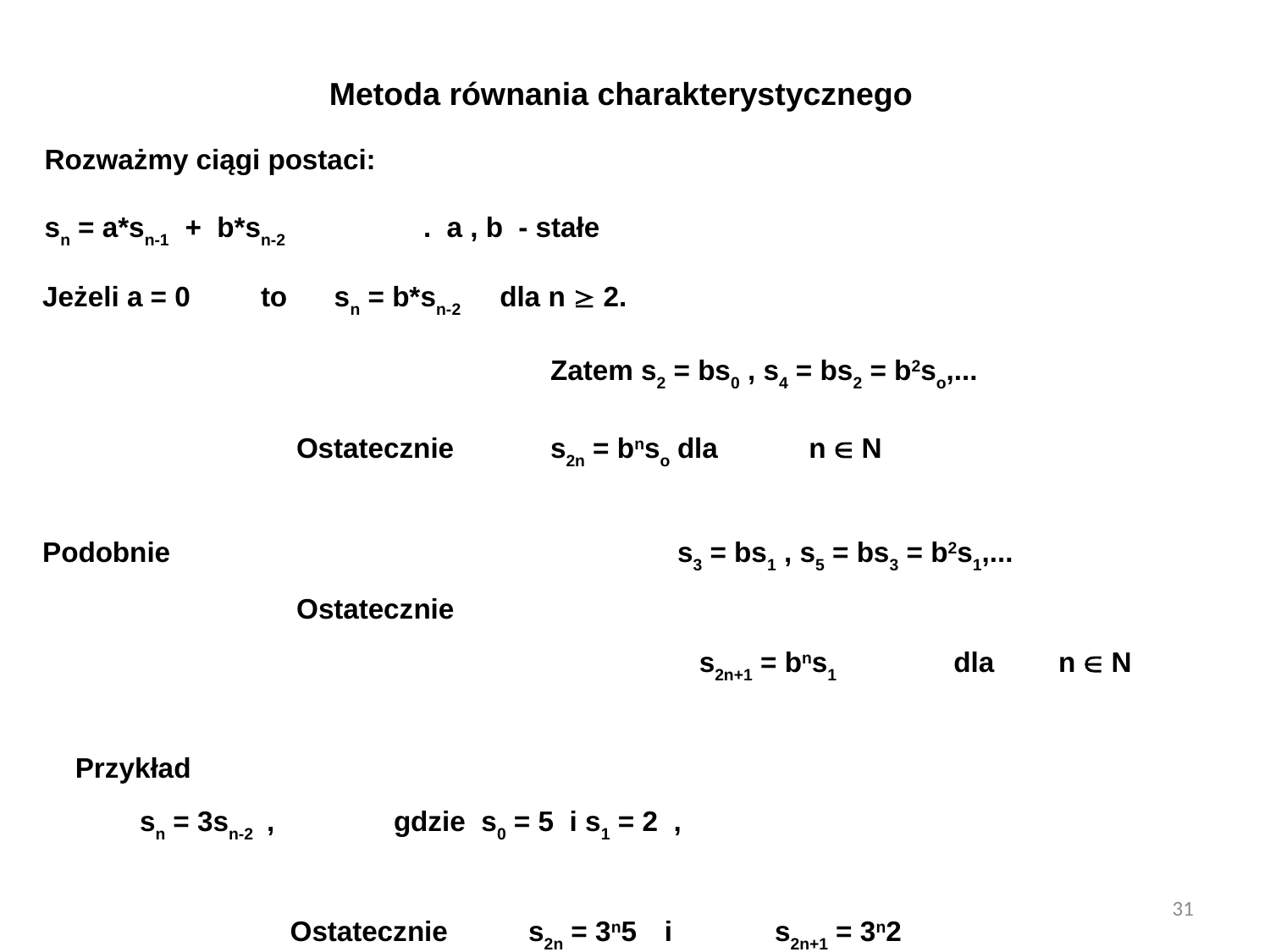

Metoda równania charakterystycznego

Rozważmy ciągi postaci:

sn = a*sn-1  +  b*sn-2		.  a , b  - stałe

Jeżeli a = 0         to      sn = b*sn-2     dla n ≥ 2.

				Zatem s2 = bs0 , s4 = bs2 = b2so,...

		Ostatecznie	s2n = bnso 	dla	 n ∈ N
Podobnie				s3 = bs1 , s5 = bs3 = b2s1,...
		Ostatecznie
				                   s2n+1 = bns1 	     dla 	n ∈ N
Przykład
	sn = 3sn-2	, 	gdzie  s0 = 5  i s1 = 2  ,

		   Ostatecznie 	 s2n = 3n5    i 	s2n+1 = 3n2
31